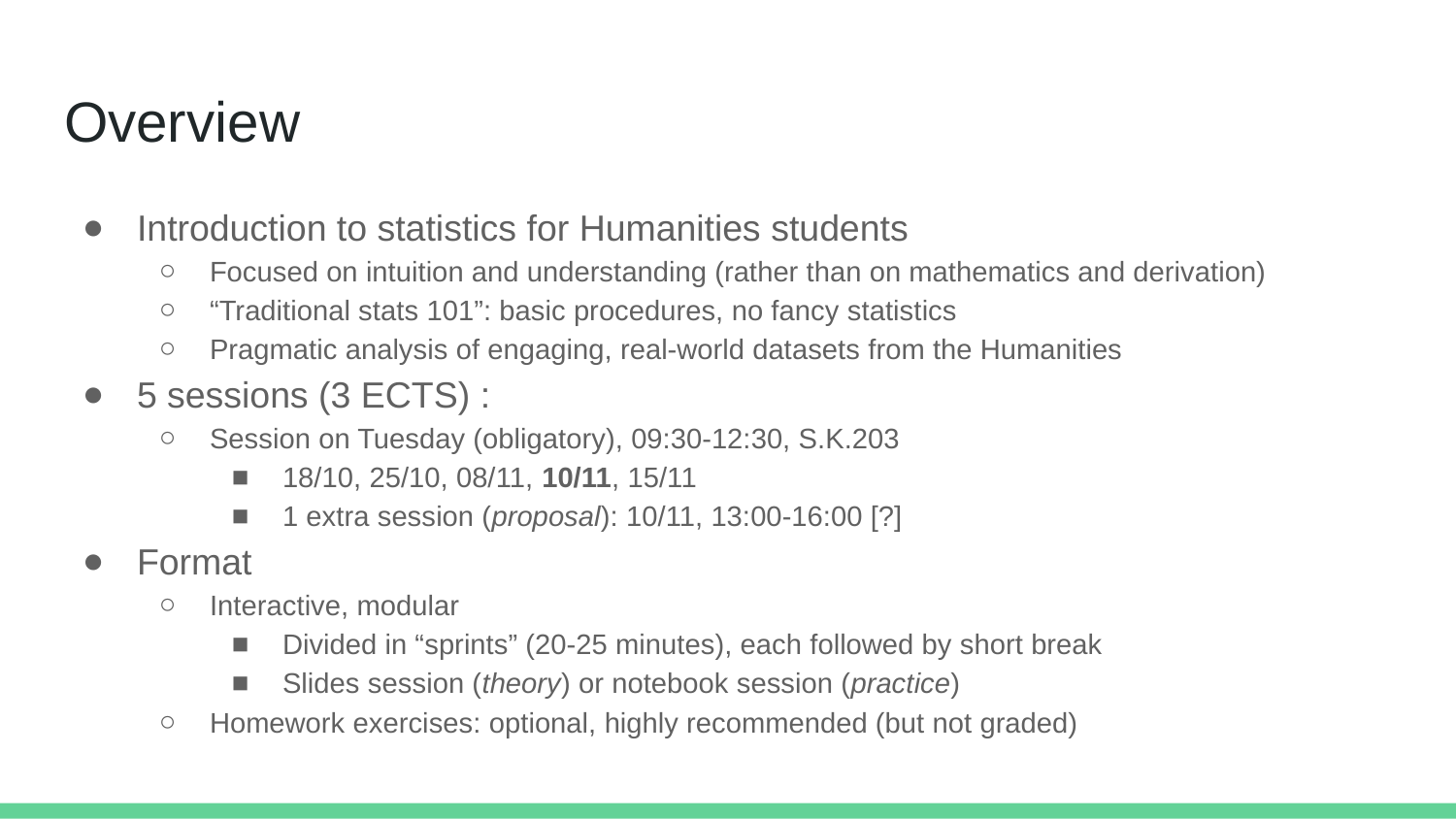

# Overview
Introduction to statistics for Humanities students
Focused on intuition and understanding (rather than on mathematics and derivation)
“Traditional stats 101”: basic procedures, no fancy statistics
Pragmatic analysis of engaging, real-world datasets from the Humanities
5 sessions (3 ECTS) :
Session on Tuesday (obligatory), 09:30-12:30, S.K.203
18/10, 25/10, 08/11, 10/11, 15/11
1 extra session (proposal): 10/11, 13:00-16:00 [?]
Format
Interactive, modular
Divided in “sprints” (20-25 minutes), each followed by short break
Slides session (theory) or notebook session (practice)
Homework exercises: optional, highly recommended (but not graded)